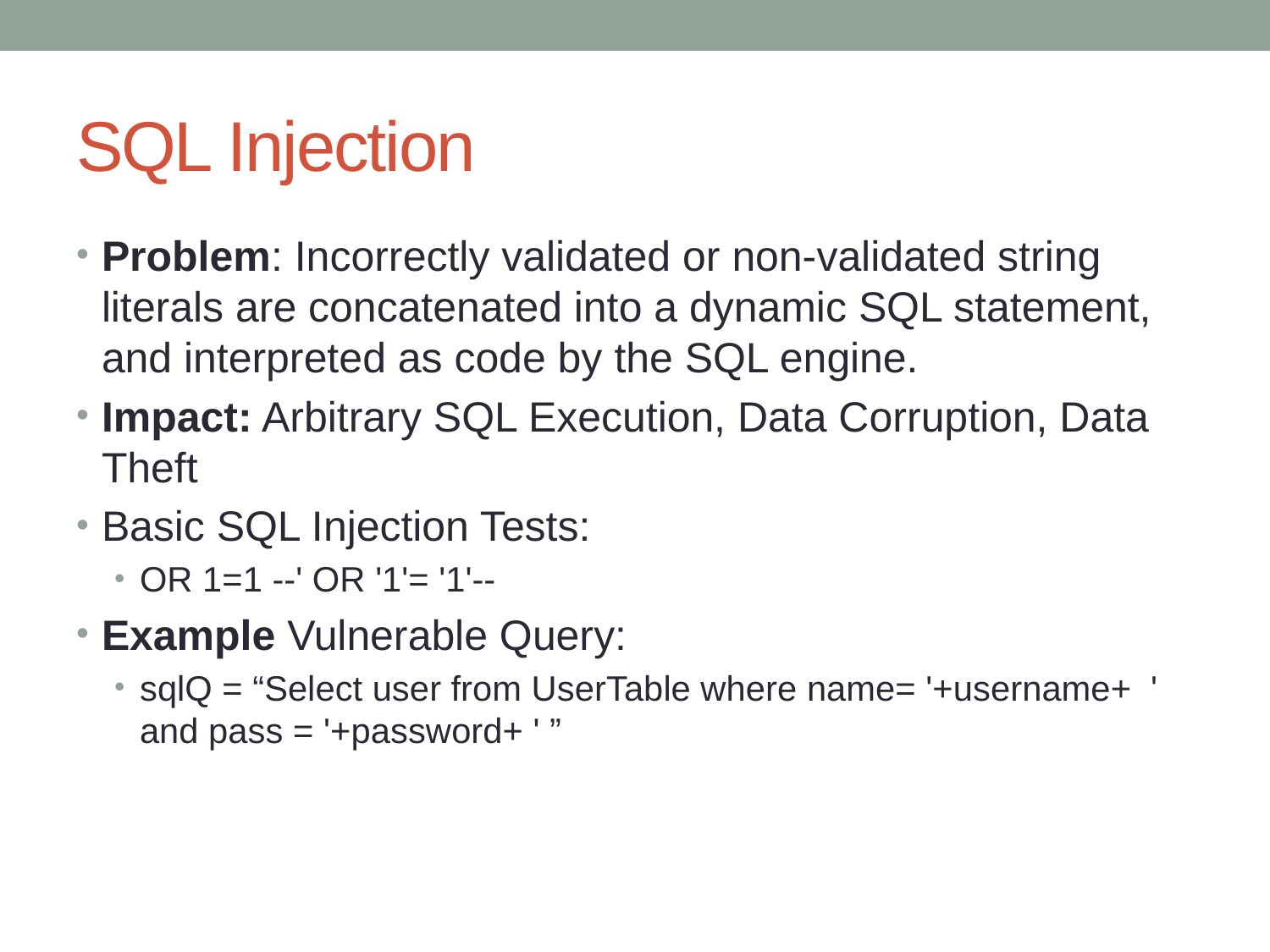

# SQL Injection
Problem: Incorrectly validated or non-validated string literals are concatenated into a dynamic SQL statement, and interpreted as code by the SQL engine.
Impact: Arbitrary SQL Execution, Data Corruption, Data Theft
Basic SQL Injection Tests:
OR 1=1 --' OR '1'= '1'--
Example Vulnerable Query:
sqlQ = “Select user from UserTable where name= '+username+  ' and pass = '+password+ ' ”